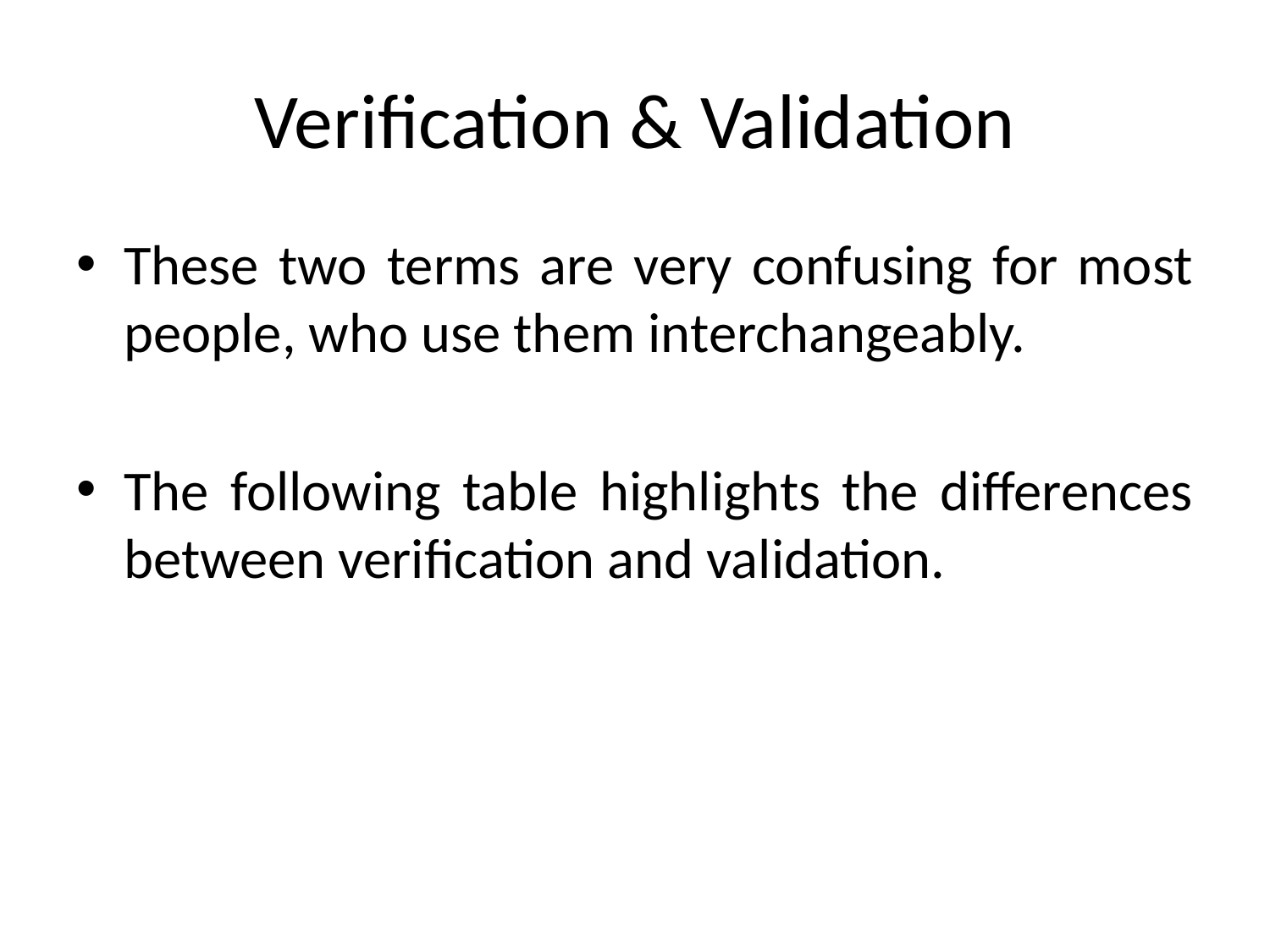

# Verification & Validation
These two terms are very confusing for most people, who use them interchangeably.

The following table highlights the differences between verification and validation.